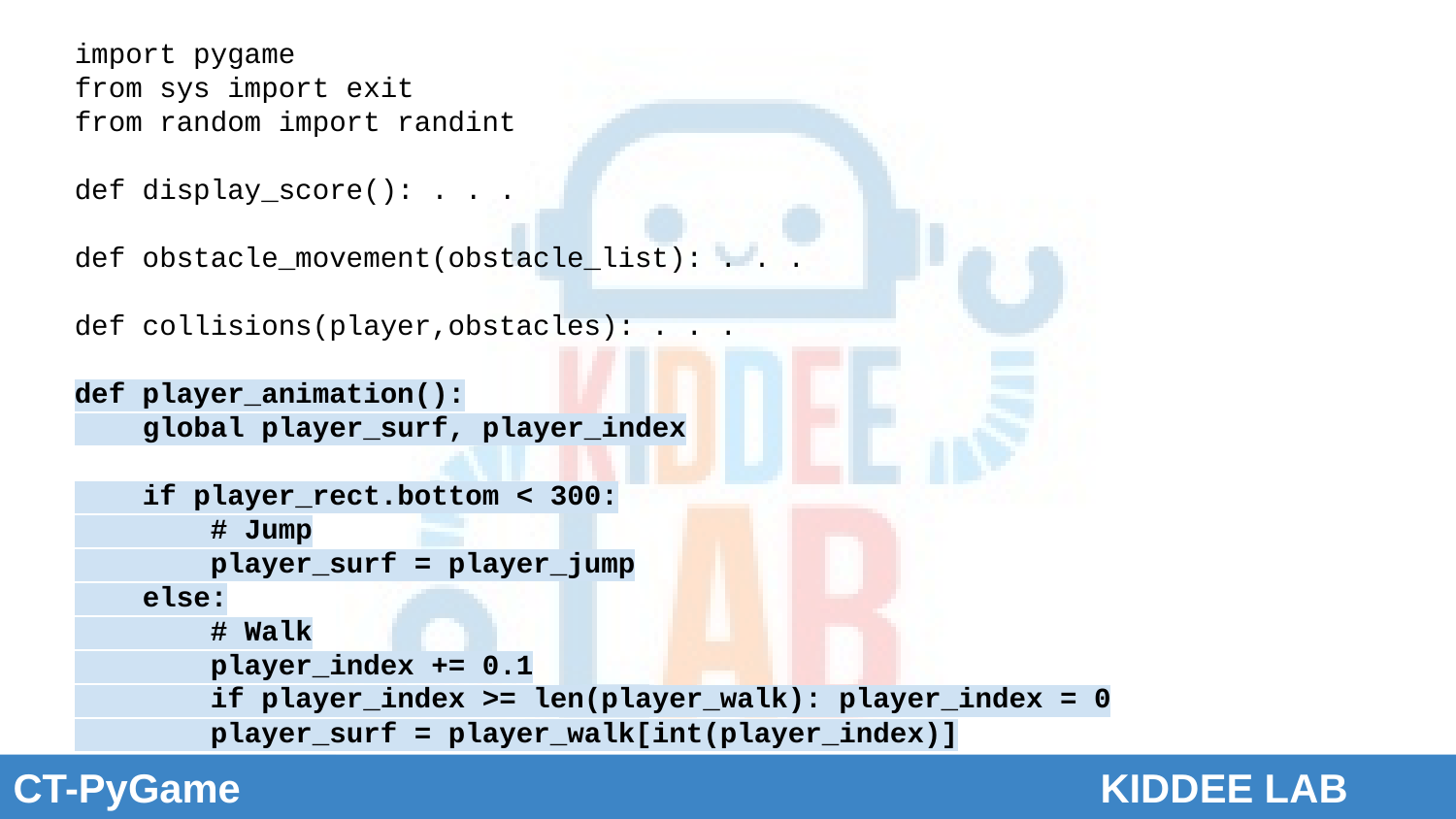

# import pygame
from sys import exit
from random import randint

def display_score(): . . .

def obstacle_movement(obstacle_list): . . .

def collisions(player,obstacles): . . .

def player_animation():
    global player_surf, player_index

    if player_rect.bottom < 300:
        # Jump
        player_surf = player_jump
    else:
        # Walk
        player_index += 0.1
        if player_index >= len(player_walk): player_index = 0
        player_surf = player_walk[int(player_index)]